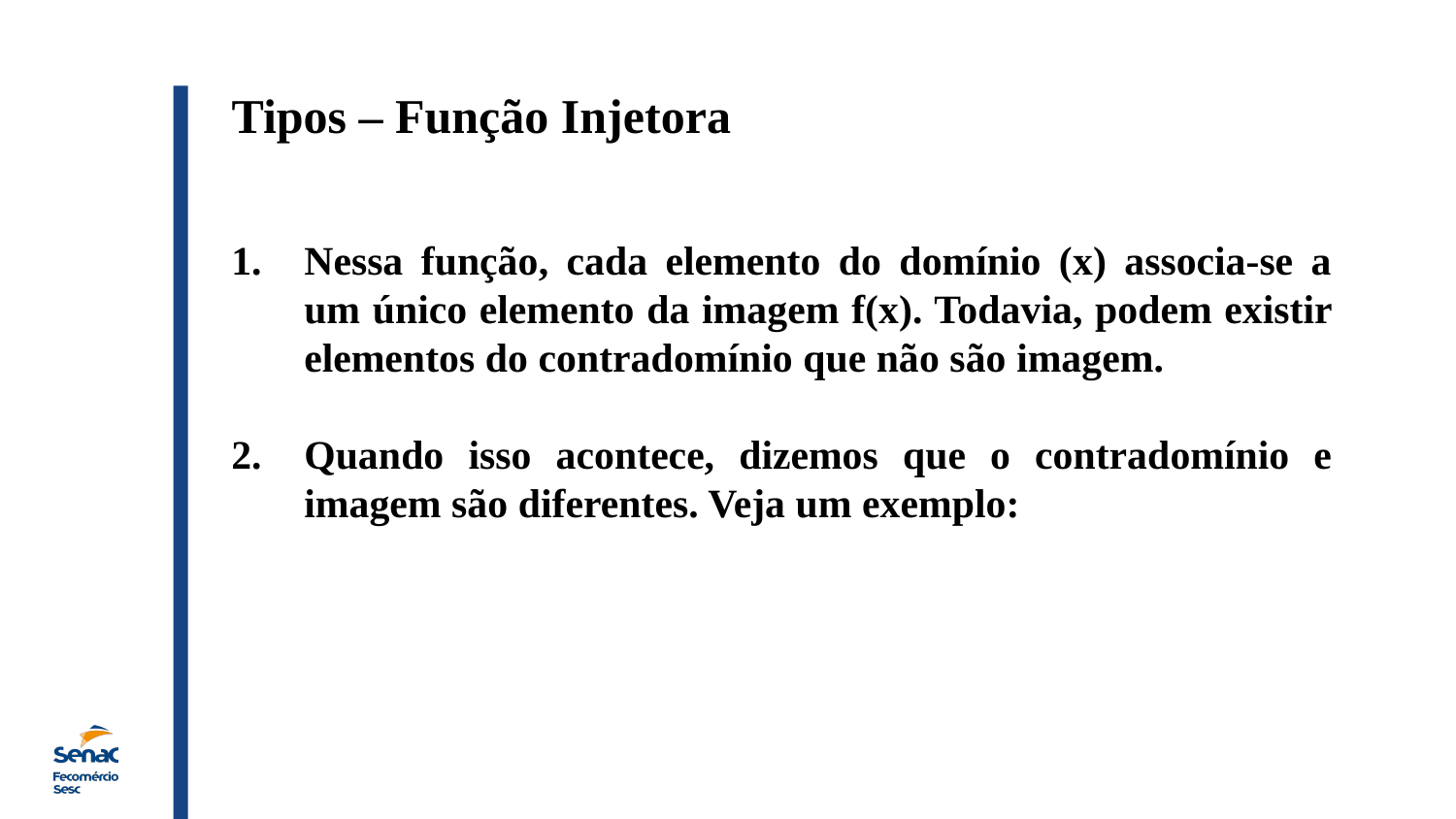

Tipos – Função Injetora
Nessa função, cada elemento do domínio (x) associa-se a um único elemento da imagem f(x). Todavia, podem existir elementos do contradomínio que não são imagem.

Quando isso acontece, dizemos que o contradomínio e imagem são diferentes. Veja um exemplo: